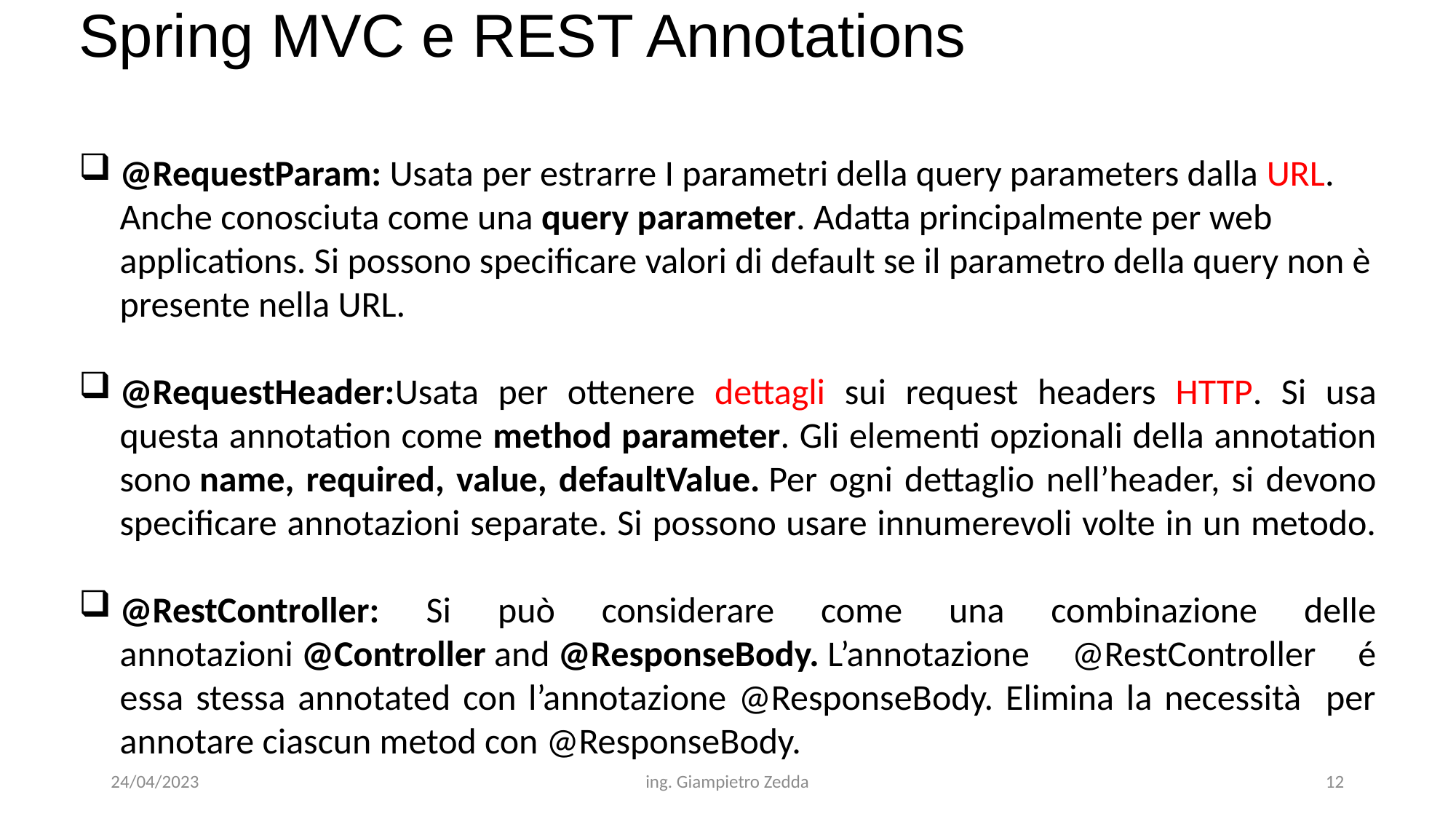

Spring MVC e REST Annotations
@RequestParam: Usata per estrarre I parametri della query parameters dalla URL. Anche conosciuta come una query parameter. Adatta principalmente per web applications. Si possono specificare valori di default se il parametro della query non è presente nella URL.
@RequestHeader:Usata per ottenere dettagli sui request headers HTTP. Si usa questa annotation come method parameter. Gli elementi opzionali della annotation sono name, required, value, defaultValue. Per ogni dettaglio nell’header, si devono specificare annotazioni separate. Si possono usare innumerevoli volte in un metodo.
@RestController: Si può considerare come una combinazione delle annotazioni @Controller and @ResponseBody. L’annotazione @RestController é essa stessa annotated con l’annotazione @ResponseBody. Elimina la necessità  per annotare ciascun metod con @ResponseBody.
24/04/2023
ing. Giampietro Zedda
12